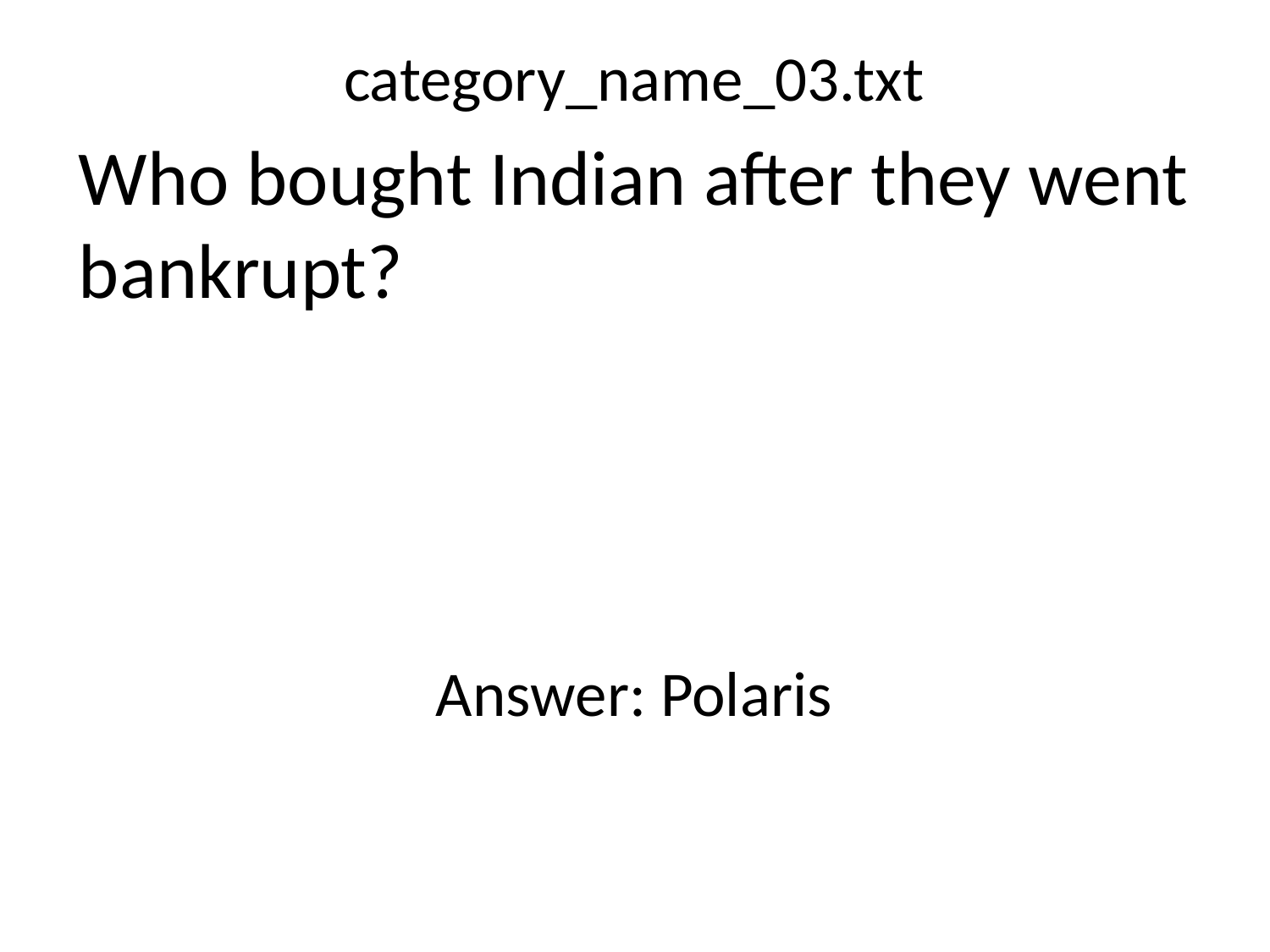

category_name_03.txt
Who bought Indian after they went bankrupt?
Answer: Polaris